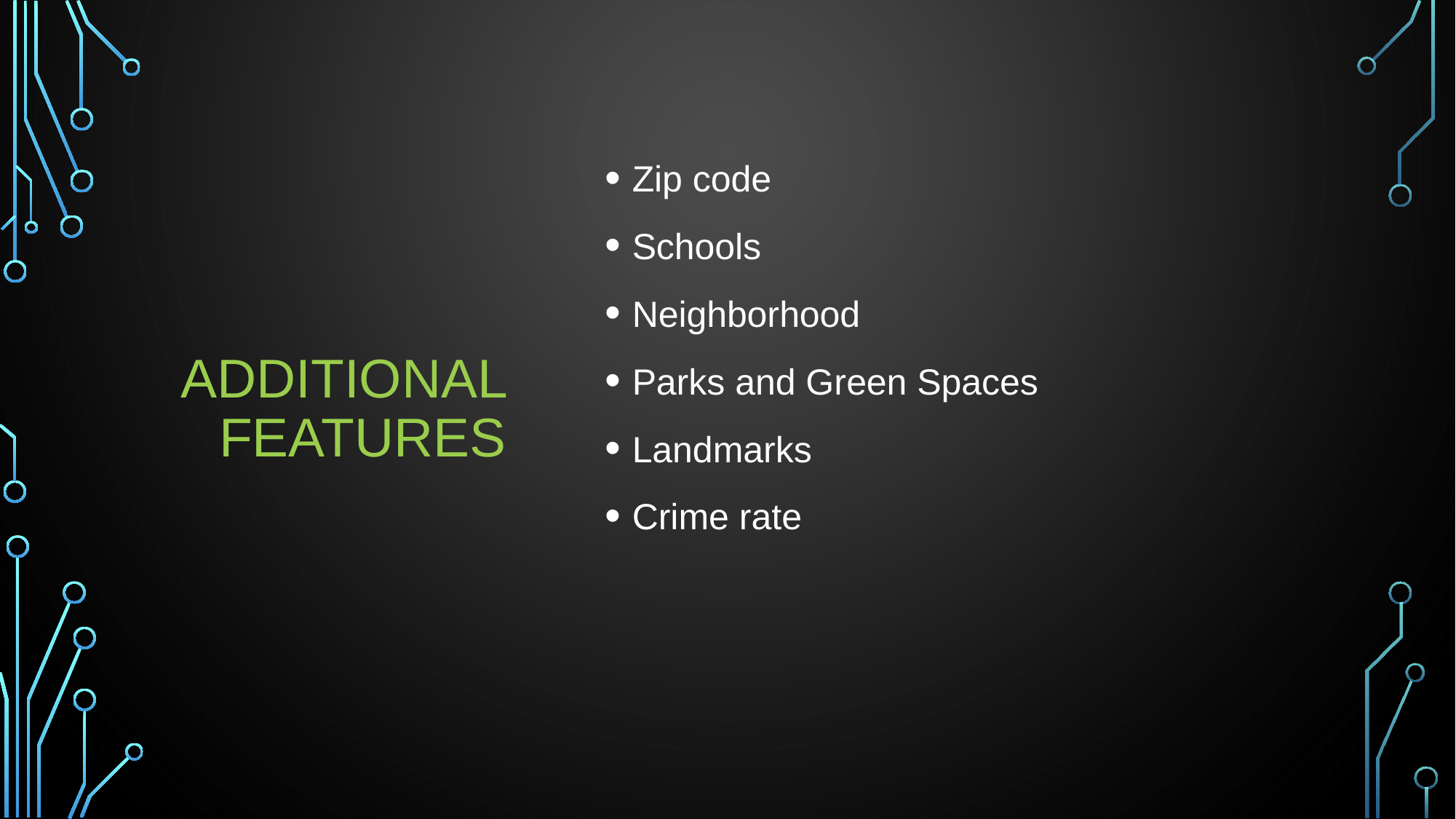

# Additional features
Zip code
Schools
Neighborhood
Parks and Green Spaces
Landmarks
Crime rate